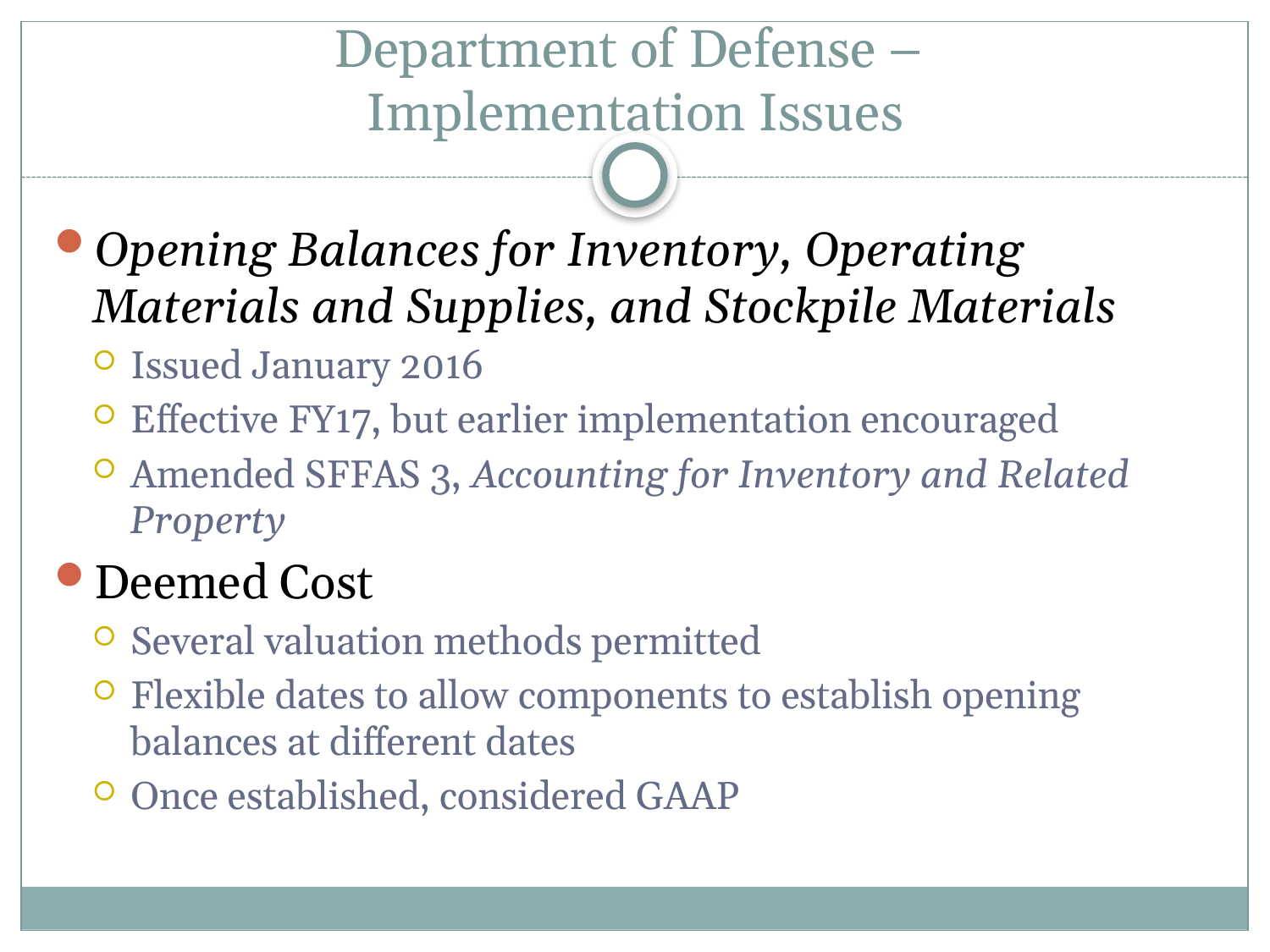

# Department of Defense – Implementation Issues
Opening Balances for Inventory, Operating Materials and Supplies, and Stockpile Materials
Issued January 2016
Effective FY17, but earlier implementation encouraged
Amended SFFAS 3, Accounting for Inventory and Related Property
Deemed Cost
Several valuation methods permitted
Flexible dates to allow components to establish opening balances at different dates
Once established, considered GAAP